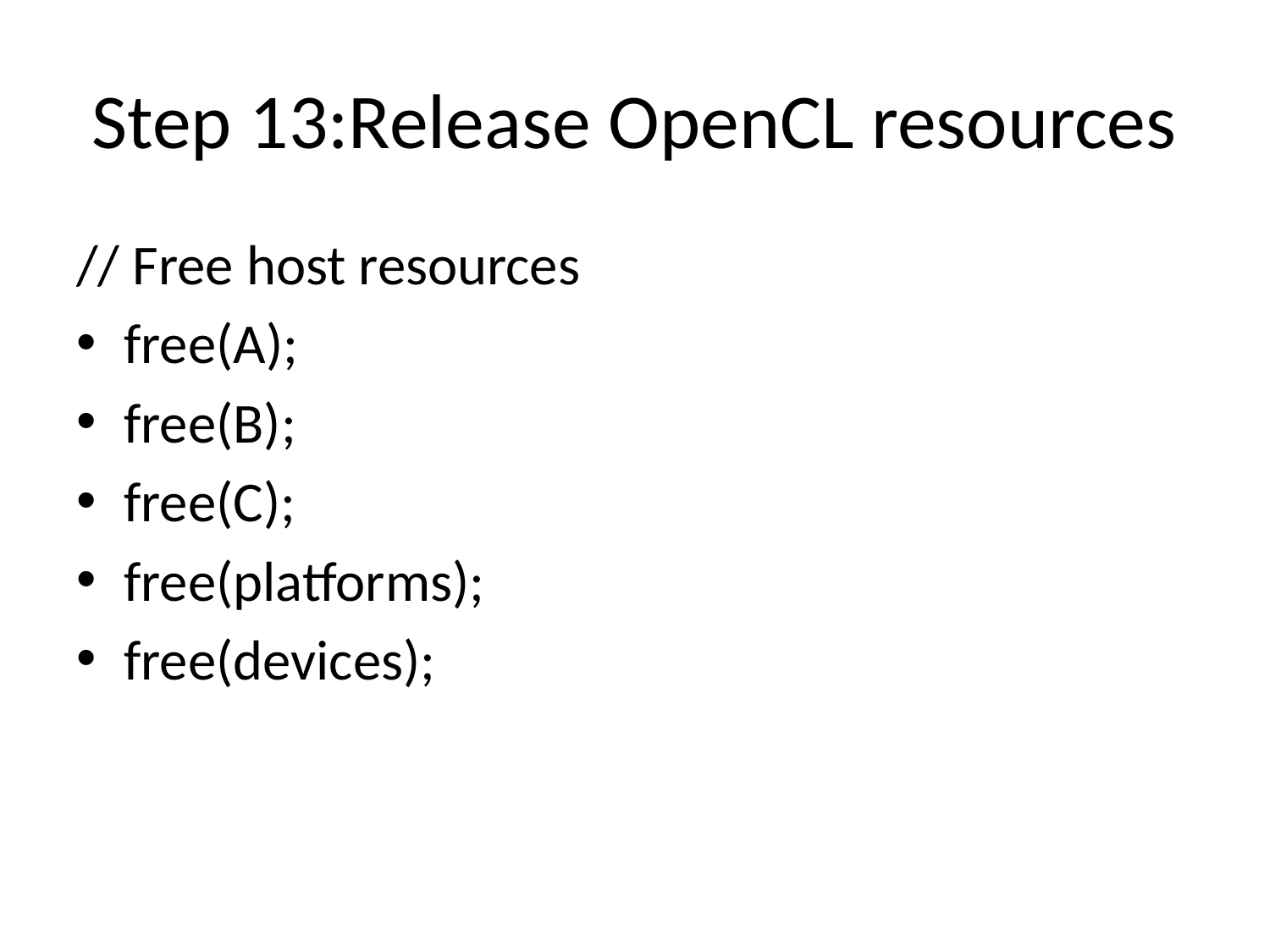

# Step 13:Release OpenCL resources
// Free host resources
free(A);
free(B);
free(C);
free(platforms);
free(devices);